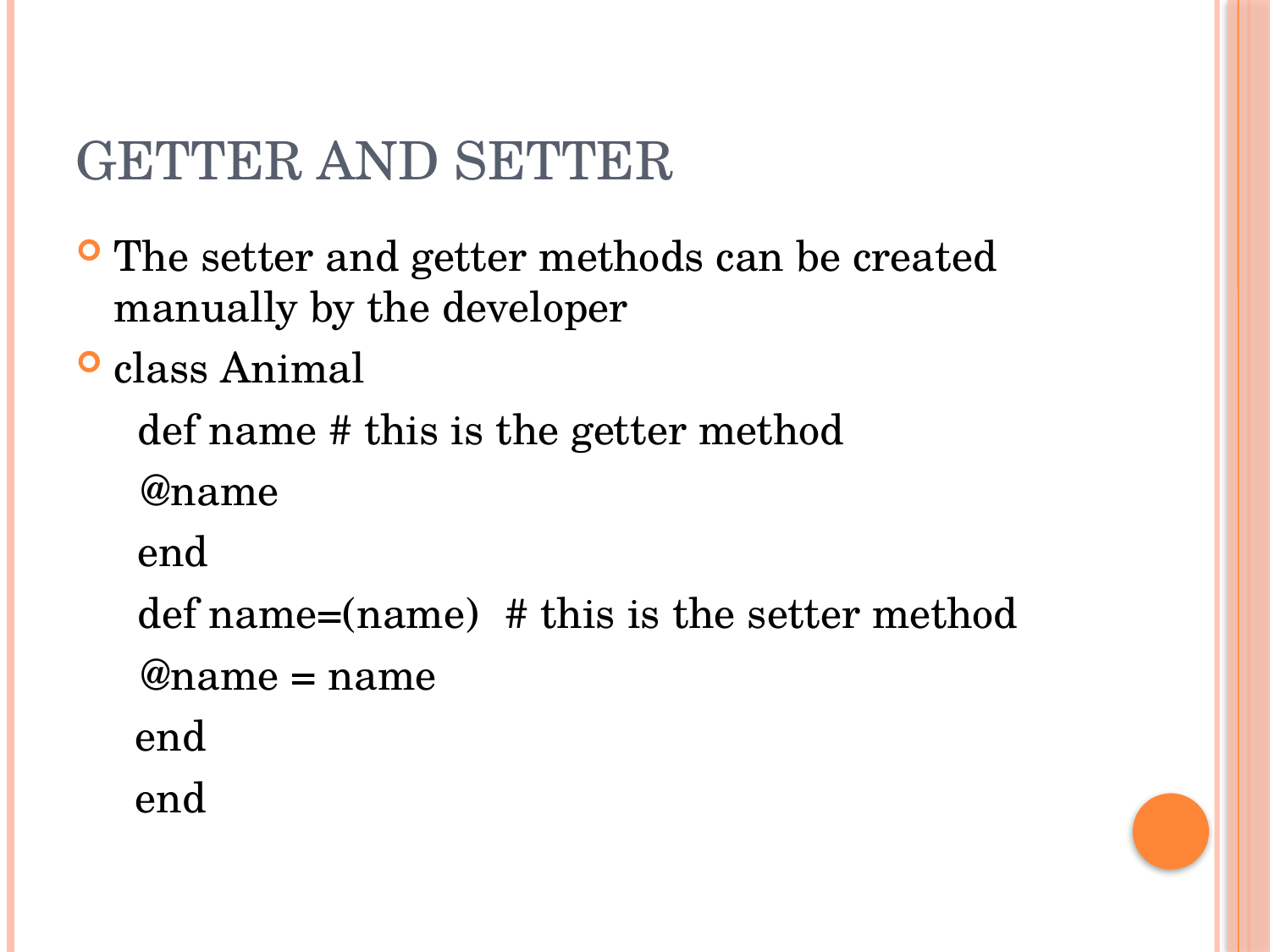

# GETTER AND SETTER
The setter and getter methods can be created manually by the developer
class Animal
     def name # this is the getter method
     @name
     end
     def name=(name)  # this is the setter method
     @name = name
     end
     end